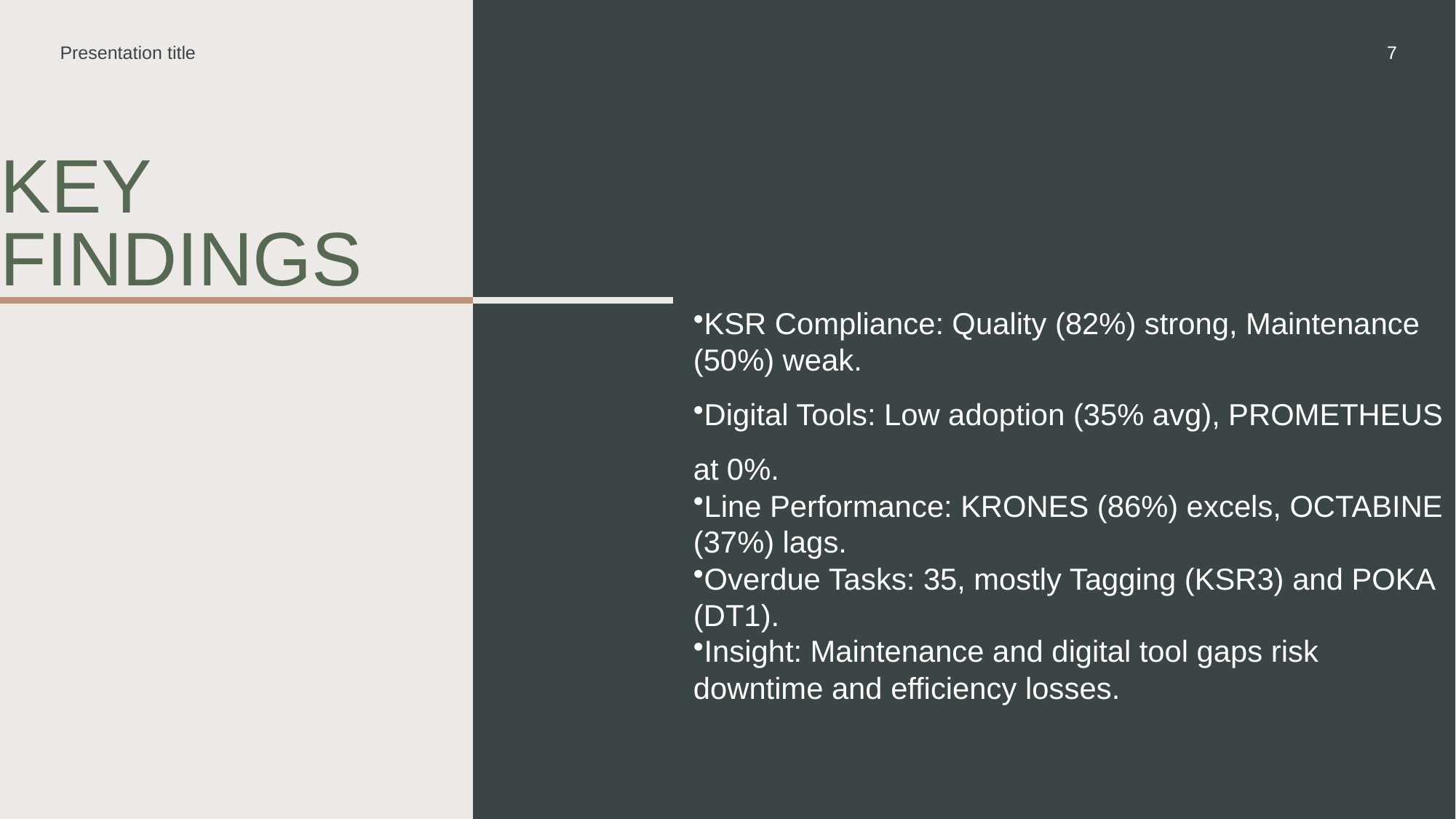

Presentation title
7
# Key Findings

KSR Compliance: Quality (82%) strong, Maintenance (50%) weak.
Digital Tools: Low adoption (35% avg), PROMETHEUS at 0%.
Line Performance: KRONES (86%) excels, OCTABINE (37%) lags.
Overdue Tasks: 35, mostly Tagging (KSR3) and POKA (DT1).
Insight: Maintenance and digital tool gaps risk downtime and efficiency losses.